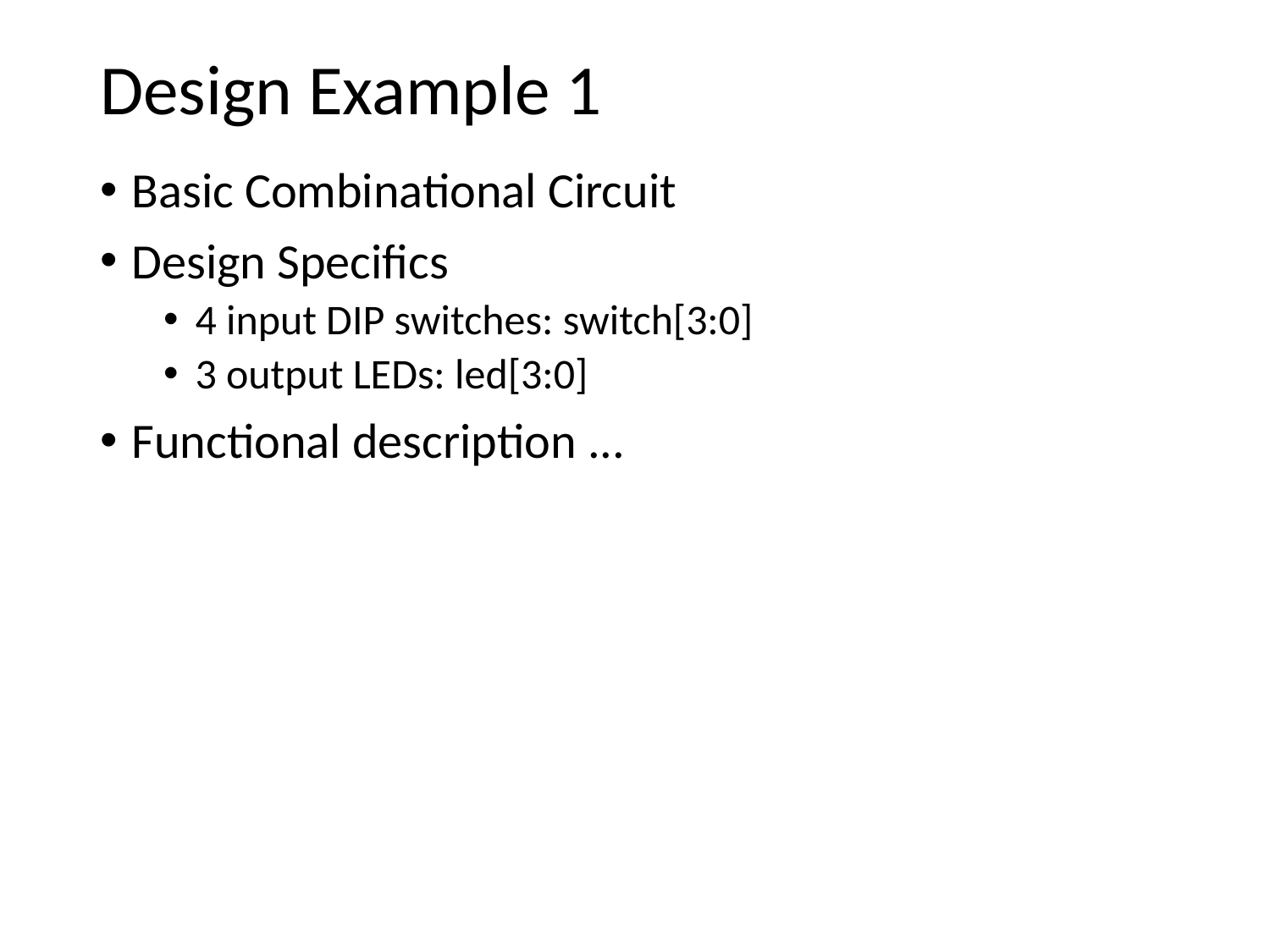

# Design Example 1
Basic Combinational Circuit
Design Specifics
4 input DIP switches: switch[3:0]
3 output LEDs: led[3:0]
Functional description ...